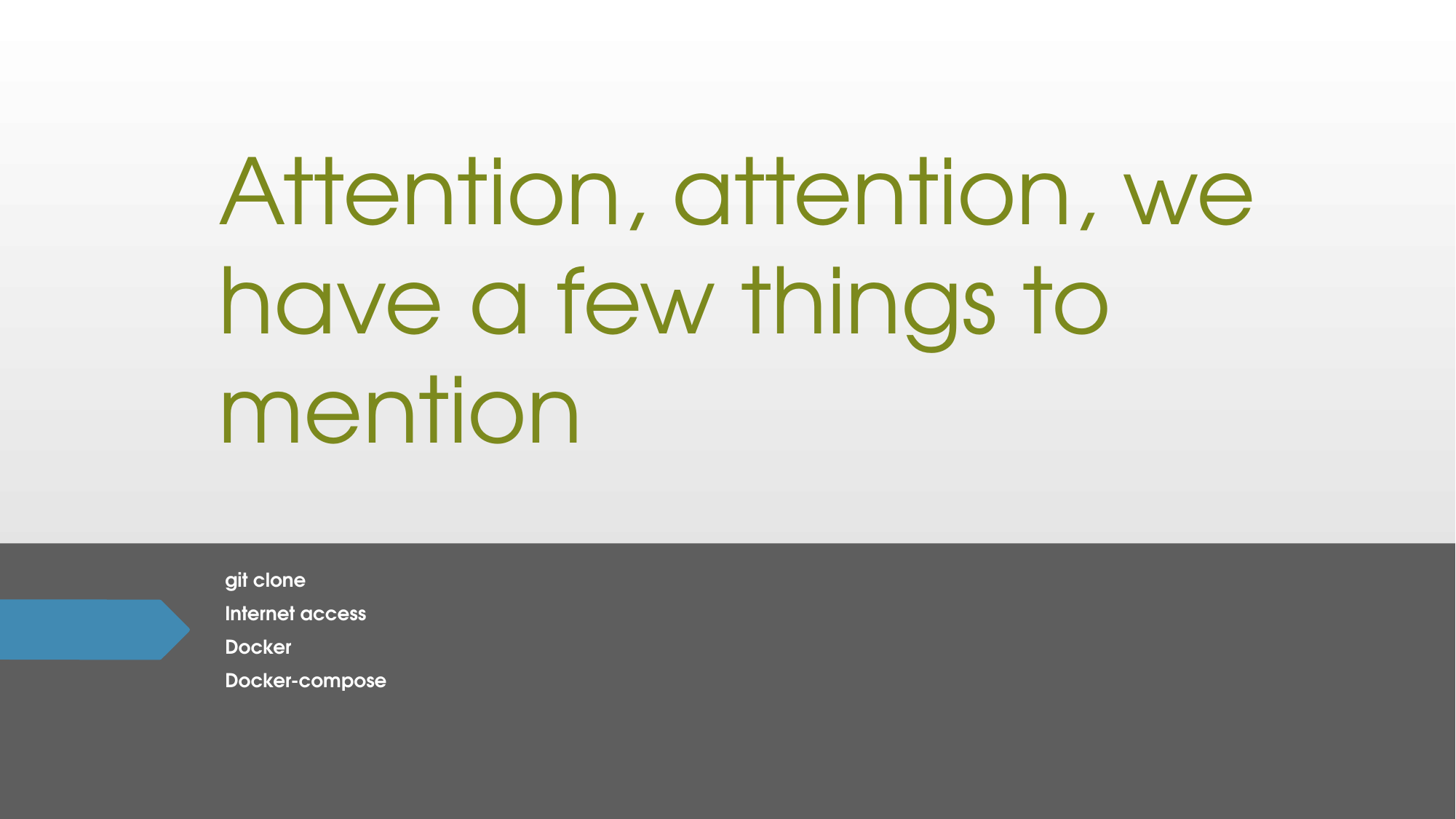

# Attention, attention, we have a few things to mention

git clone
Internet access
Docker
Docker-compose